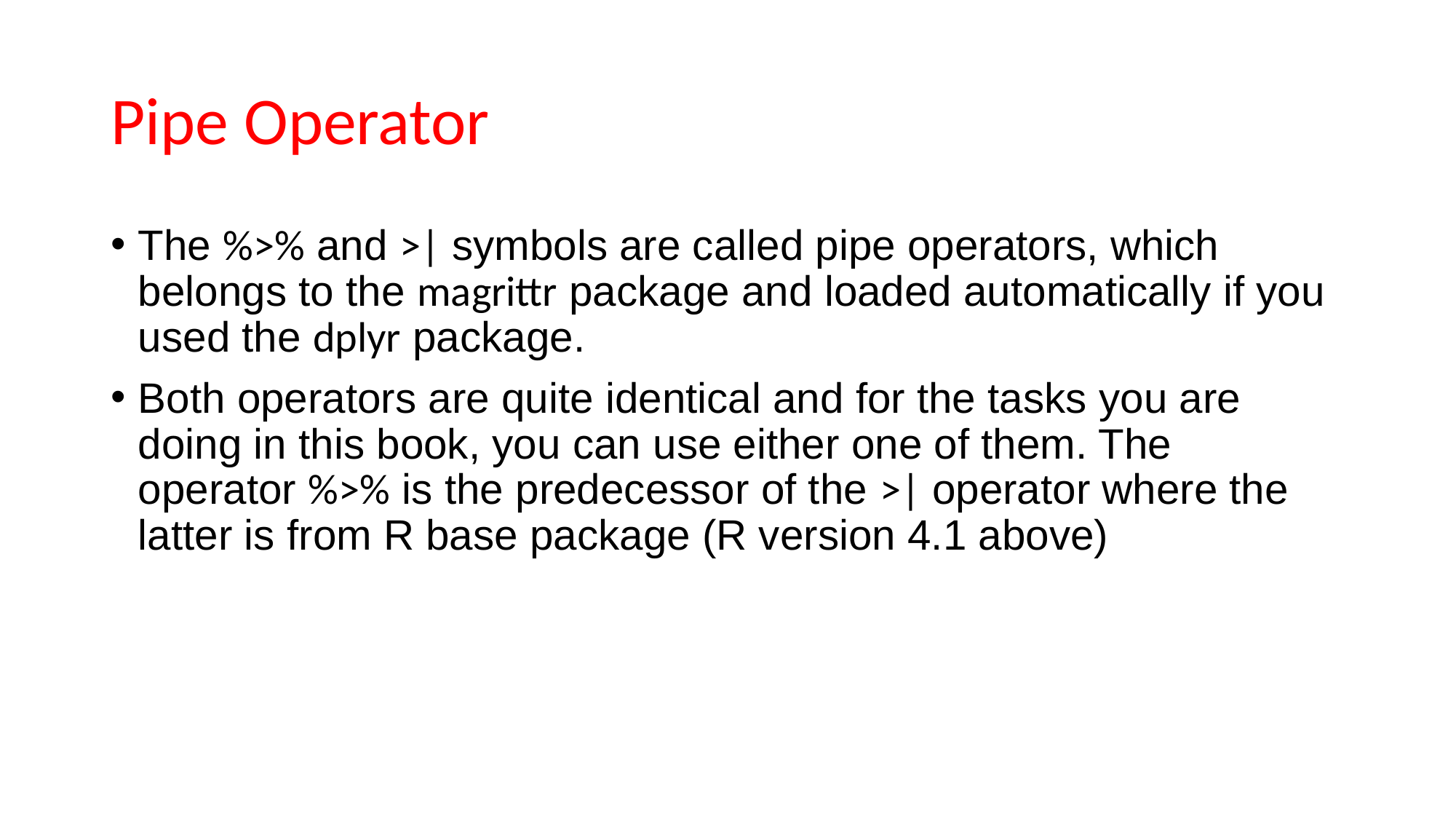

# Pipe Operator
The %>% and >| symbols are called pipe operators, which belongs to the magrittr package and loaded automatically if you used the dplyr package.
Both operators are quite identical and for the tasks you are doing in this book, you can use either one of them. The operator %>% is the predecessor of the >| operator where the latter is from R base package (R version 4.1 above)